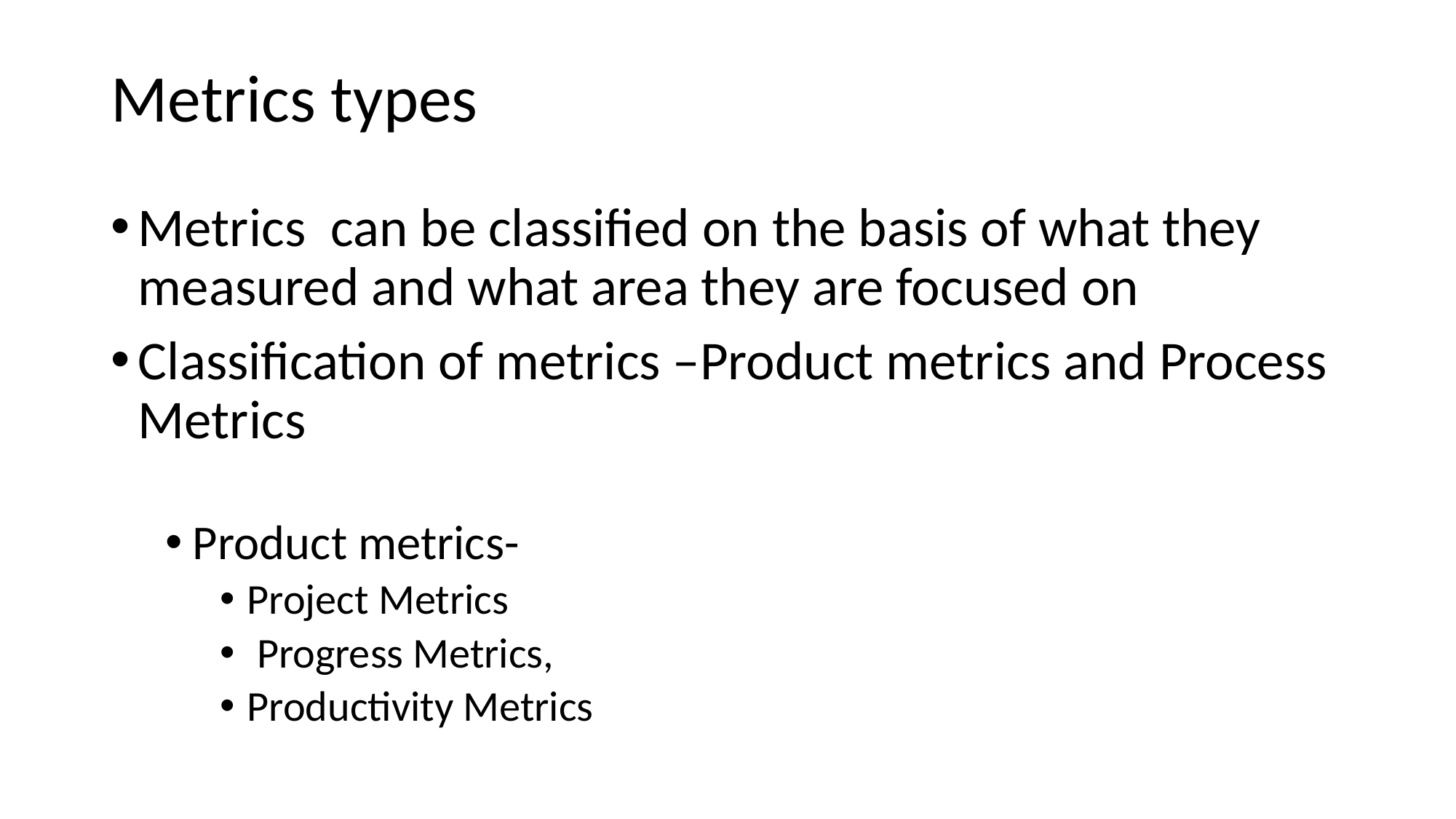

# Metrics types
Metrics  can be classified on the basis of what they measured and what area they are focused on
Classification of metrics –Product metrics and Process Metrics

Product metrics-
Project Metrics
 Progress Metrics,
Productivity Metrics